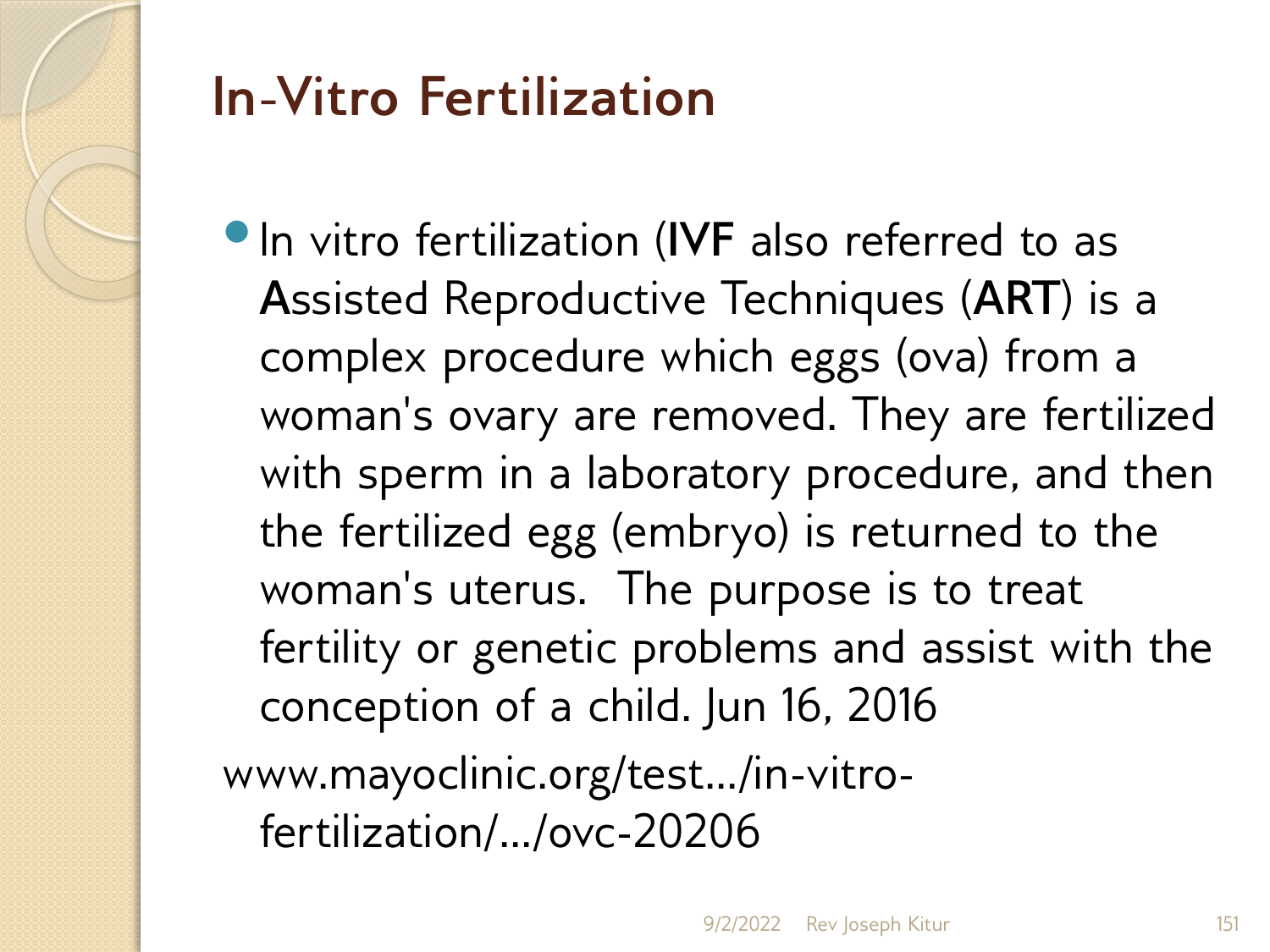

# In-Vitro Fertilization
In vitro fertilization (IVF also referred to as Assisted Reproductive Techniques (ART) is a complex procedure which eggs (ova) from a woman's ovary are removed. They are fertilized with sperm in a laboratory procedure, and then the fertilized egg (embryo) is returned to the woman's uterus.  The purpose is to treat fertility or genetic problems and assist with the conception of a child. Jun 16, 2016
www.mayoclinic.org/test.../in-vitro-fertilization/.../ovc-20206

9/2/2022
Rev Joseph Kitur
151